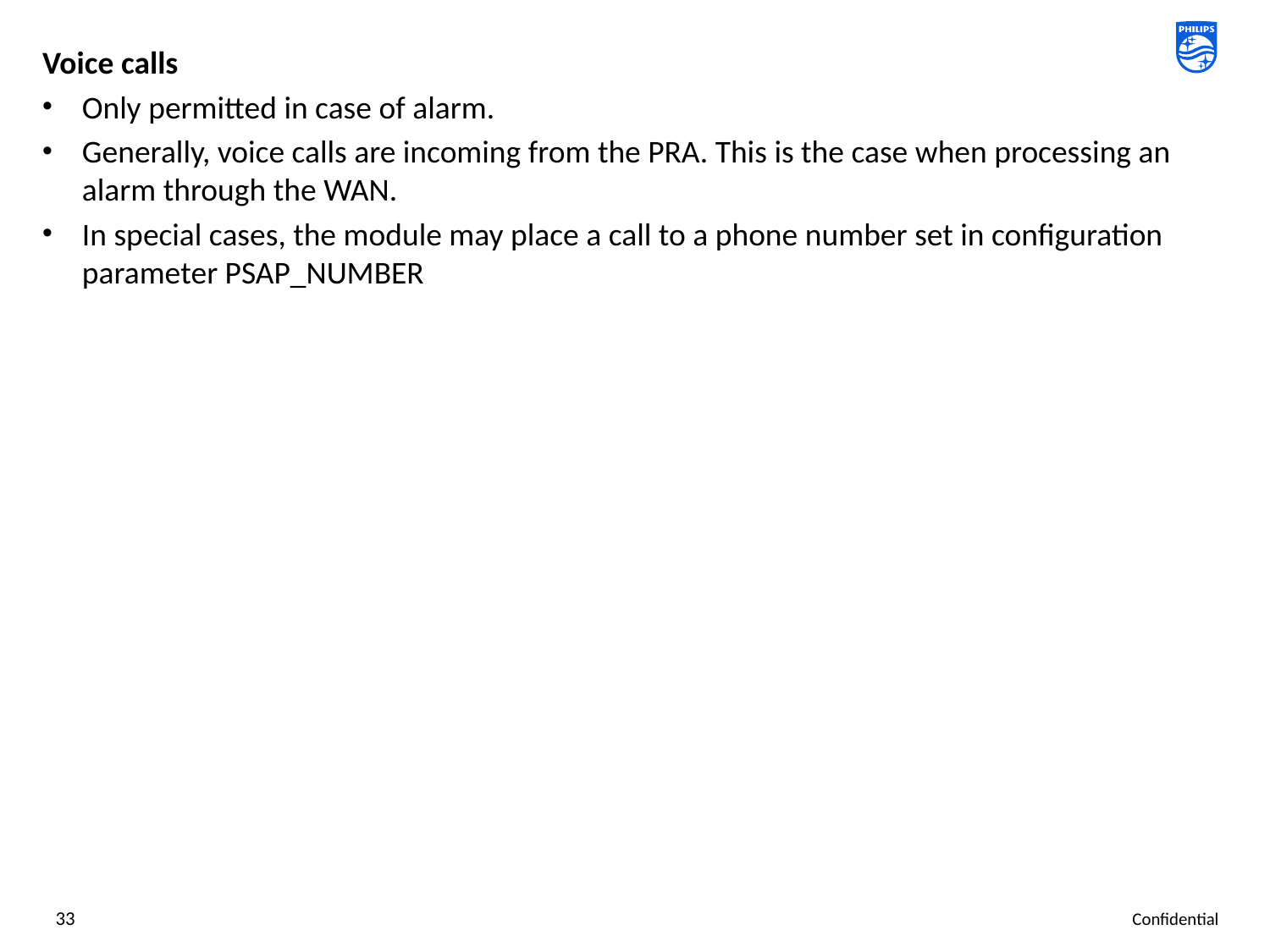

Voice calls
Only permitted in case of alarm.
Generally, voice calls are incoming from the PRA. This is the case when processing an alarm through the WAN.
In special cases, the module may place a call to a phone number set in configuration parameter PSAP_NUMBER